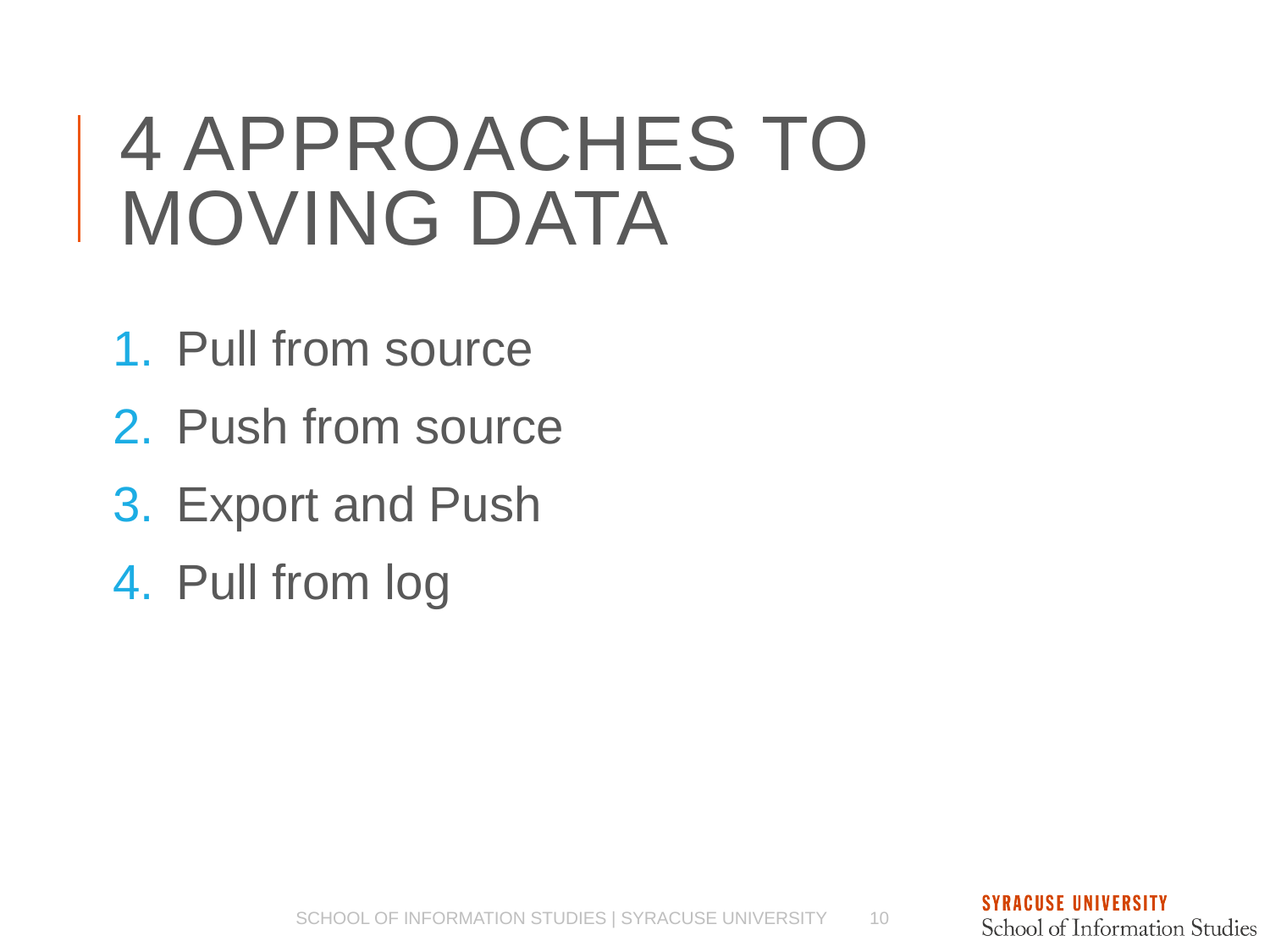

# 4 Approaches to Moving Data
Pull from source
Push from source
Export and Push
Pull from log
School of Information Studies | Syracuse University
10